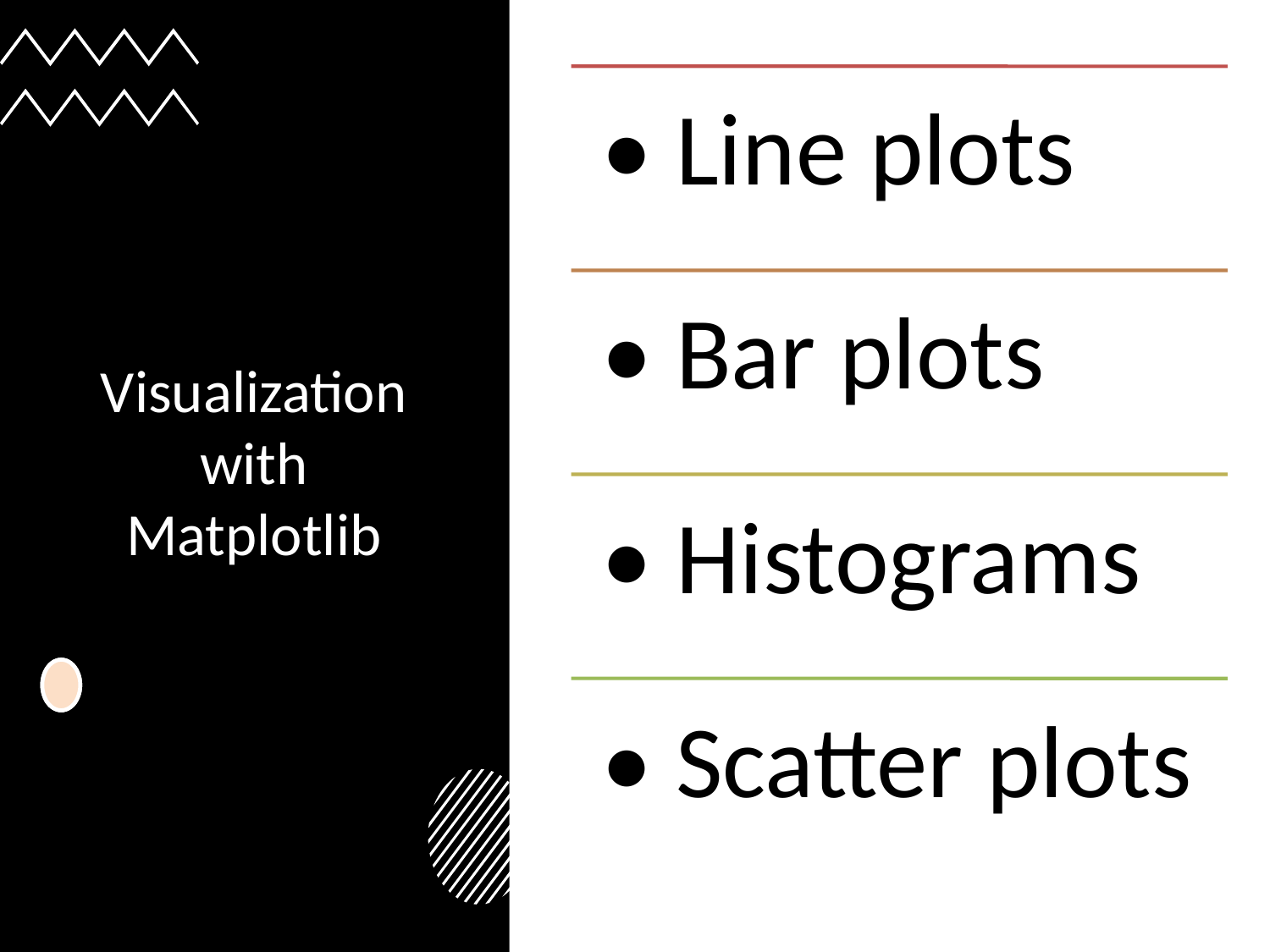

• Line plots
• Bar plots
• Histograms
• Scatter plots
# Visualization with Matplotlib